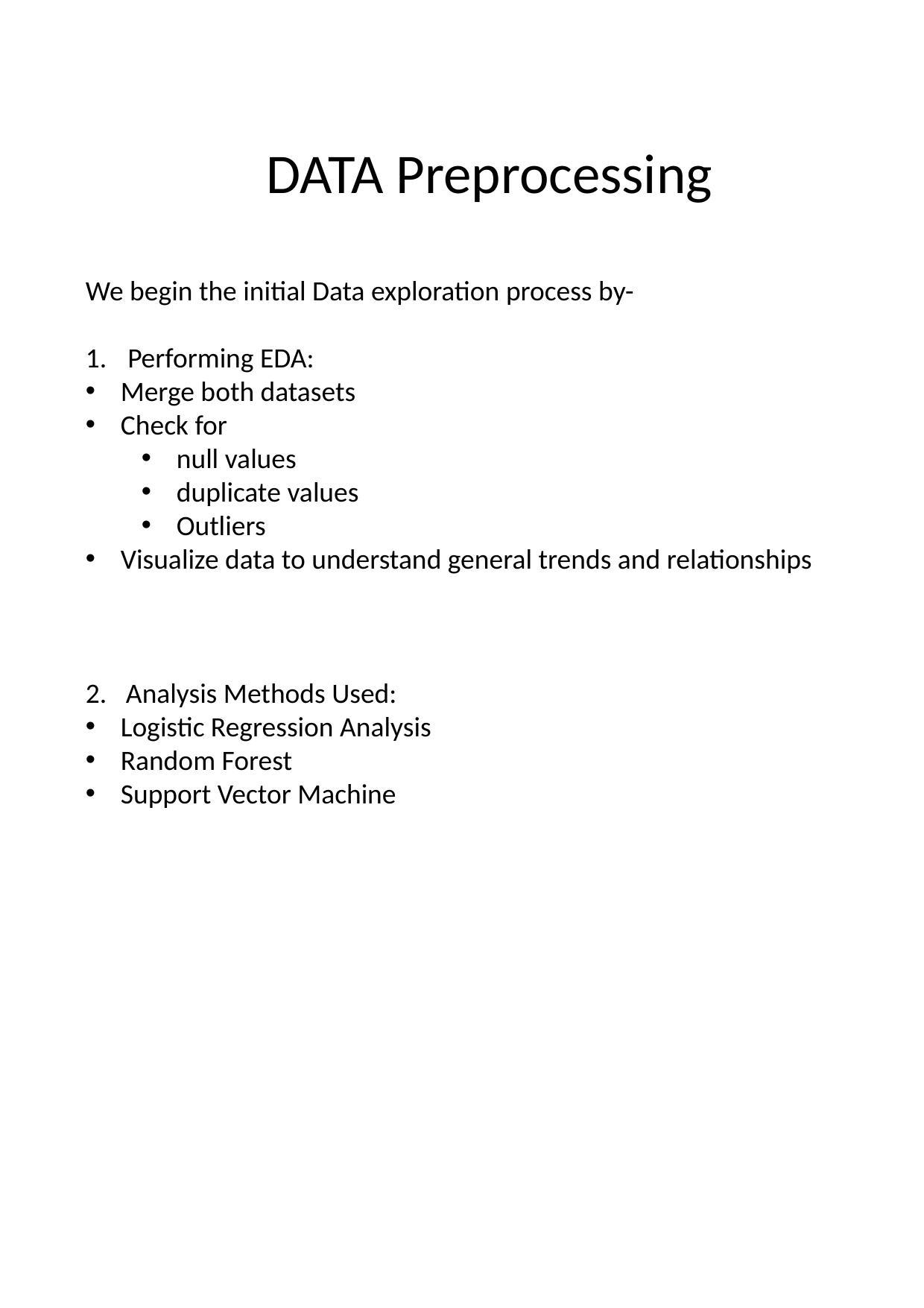

DATA Preprocessing
We begin the initial Data exploration process by-

Performing EDA:
Merge both datasets
Check for
null values
duplicate values
Outliers
Visualize data to understand general trends and relationships

2.   Analysis Methods Used:
Logistic Regression Analysis
Random Forest
Support Vector Machine